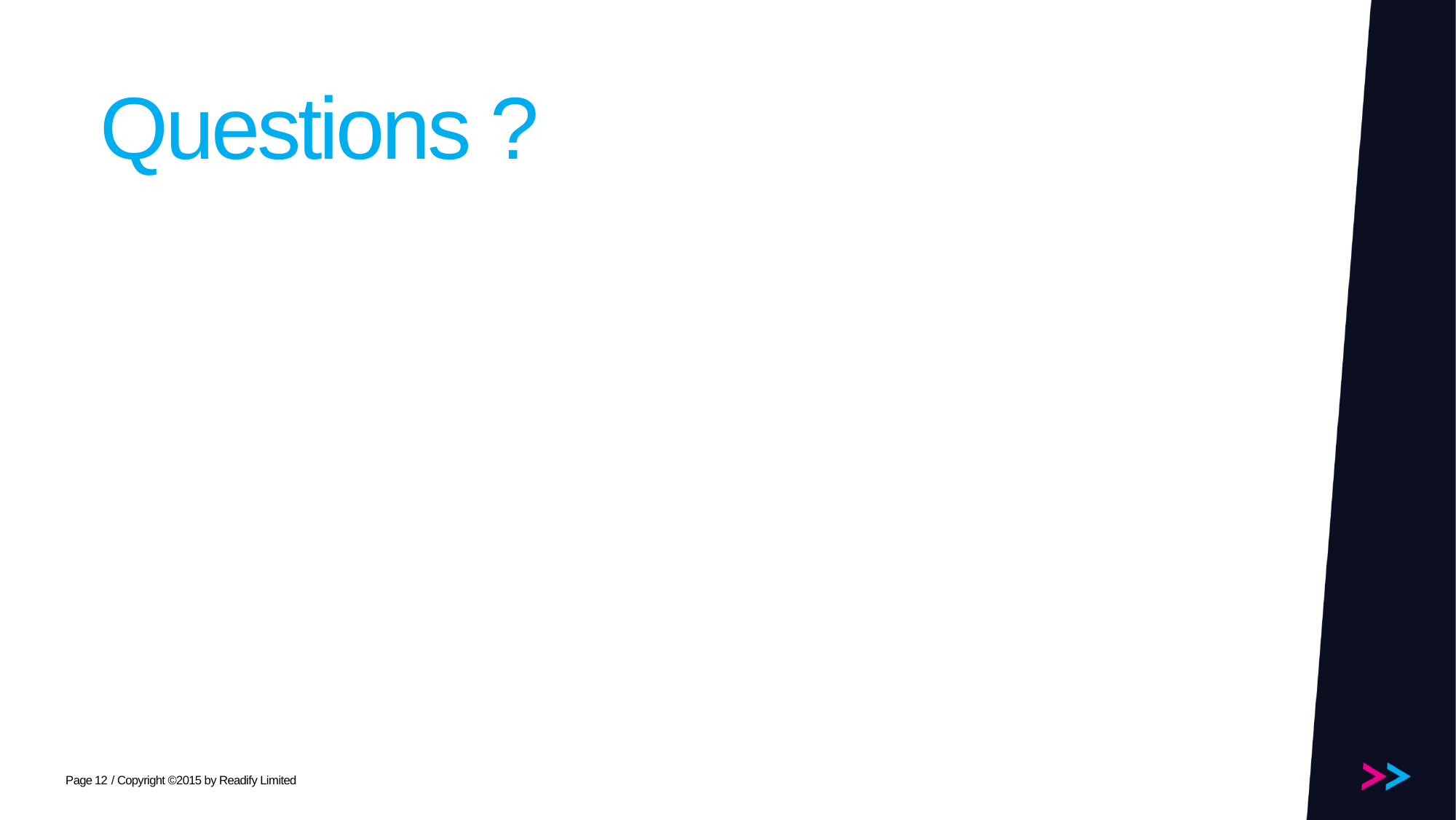

# Questions ?
12
/ Copyright ©2015 by Readify Limited